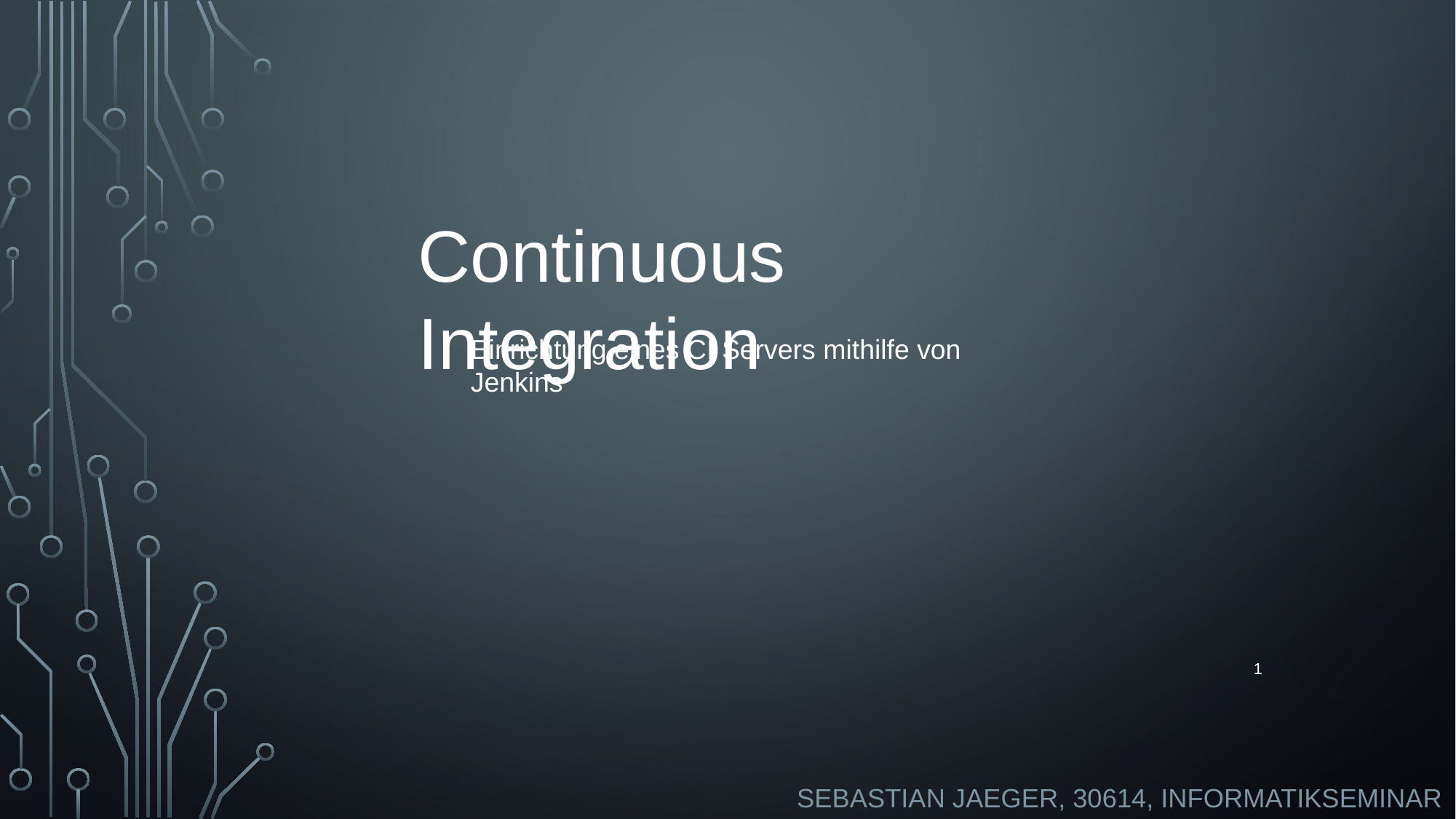

Continuous Integration
Einrichtung eines CI Servers mithilfe von Jenkins
1
Sebastian Jaeger, 30614, Informatikseminar